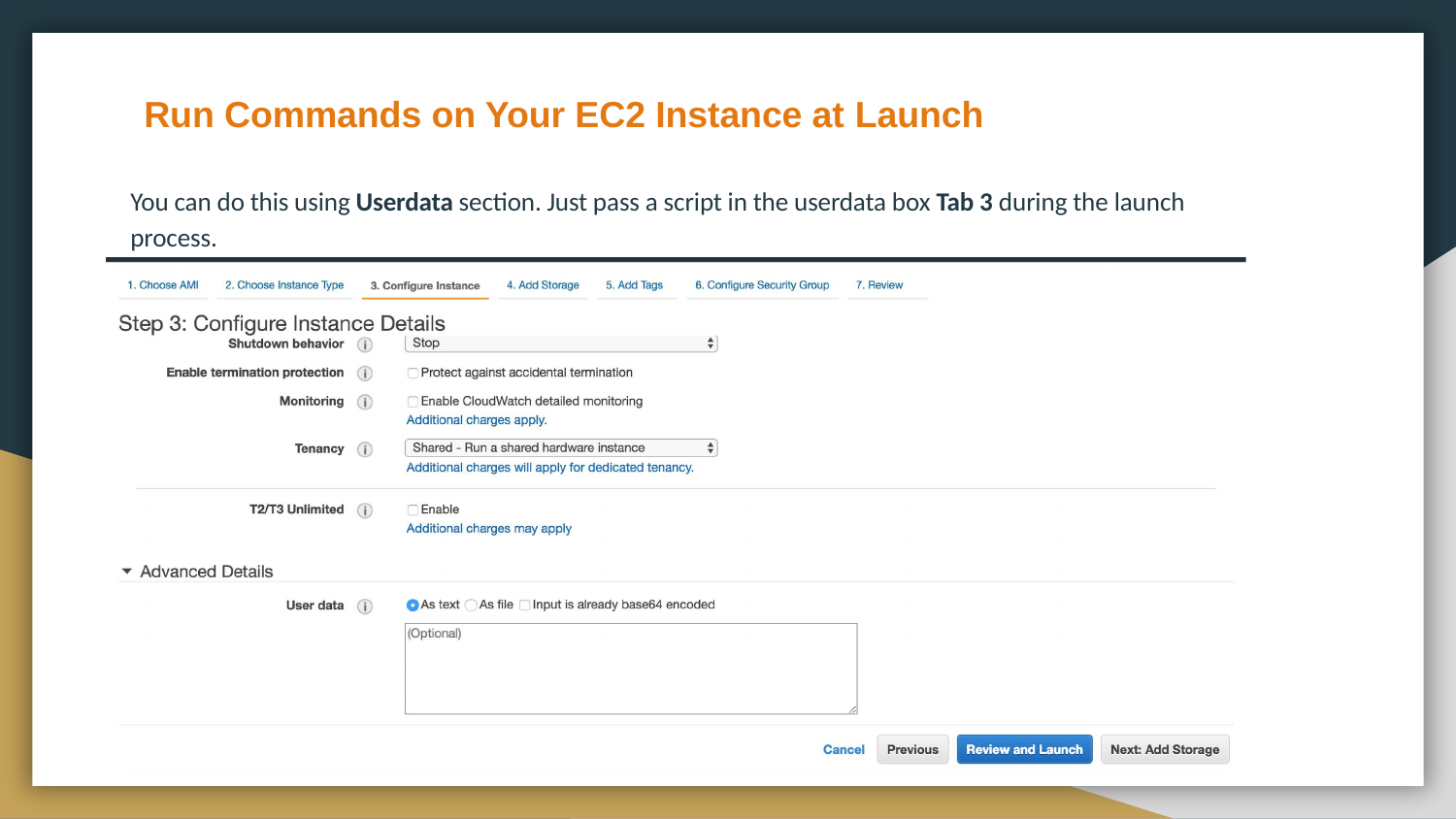

# Run Commands on Your EC2 Instance at Launch
You can do this using Userdata section. Just pass a script in the userdata box Tab 3 during the launch  process.